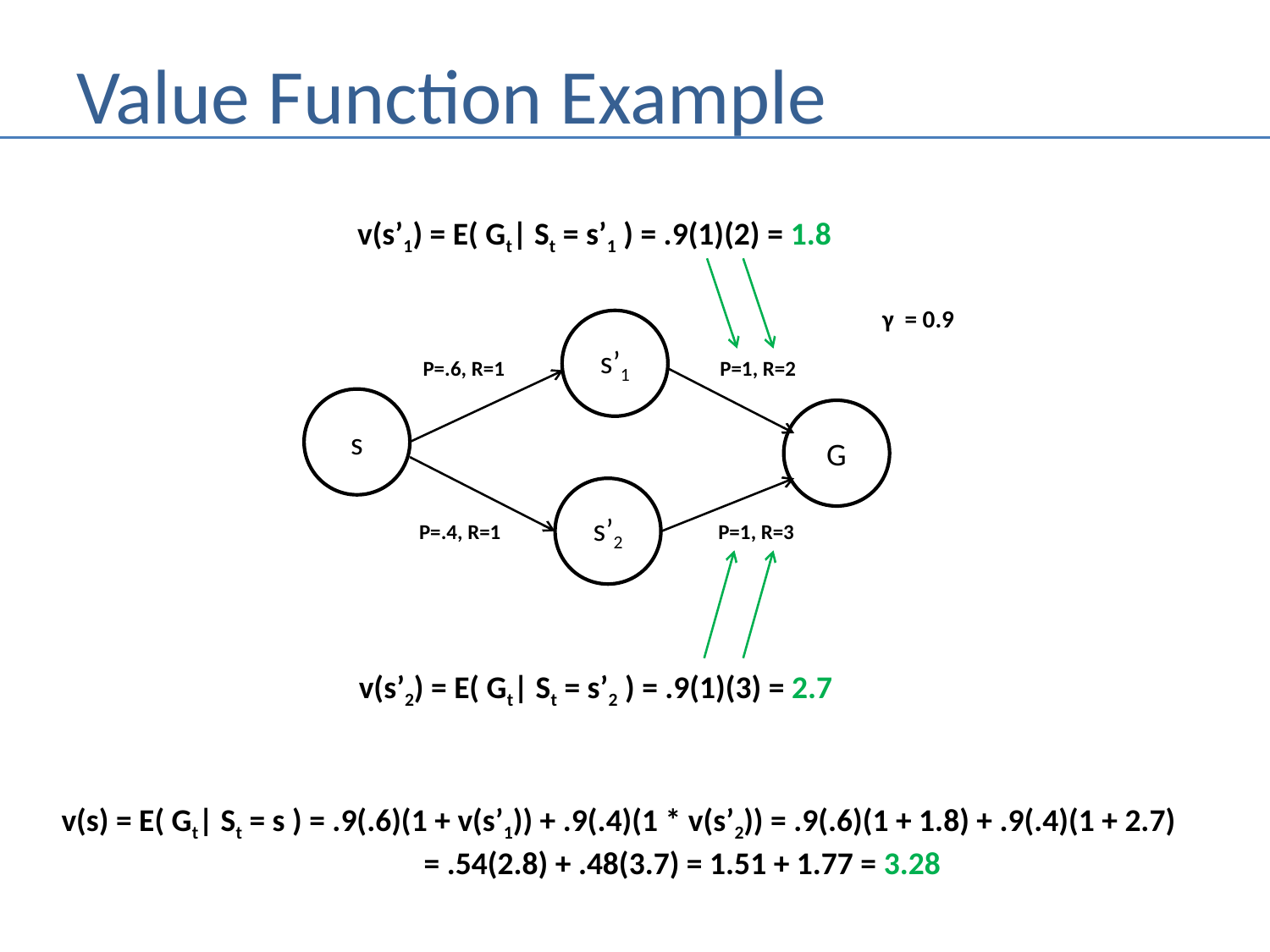

# Value Function Example
v(s’1) = E( Gt| St = s’1 ) = .9(1)(2) = 1.8
γ  = 0.9
s’1
P=.6, R=1
P=1, R=2
s
G
s’2
P=.4, R=1
P=1, R=3
v(s’2) = E( Gt| St = s’2 ) = .9(1)(3) = 2.7
v(s) = E( Gt| St = s ) = .9(.6)(1 + v(s’1)) + .9(.4)(1 * v(s’2)) = .9(.6)(1 + 1.8) + .9(.4)(1 + 2.7)
	= .54(2.8) + .48(3.7) = 1.51 + 1.77 = 3.28